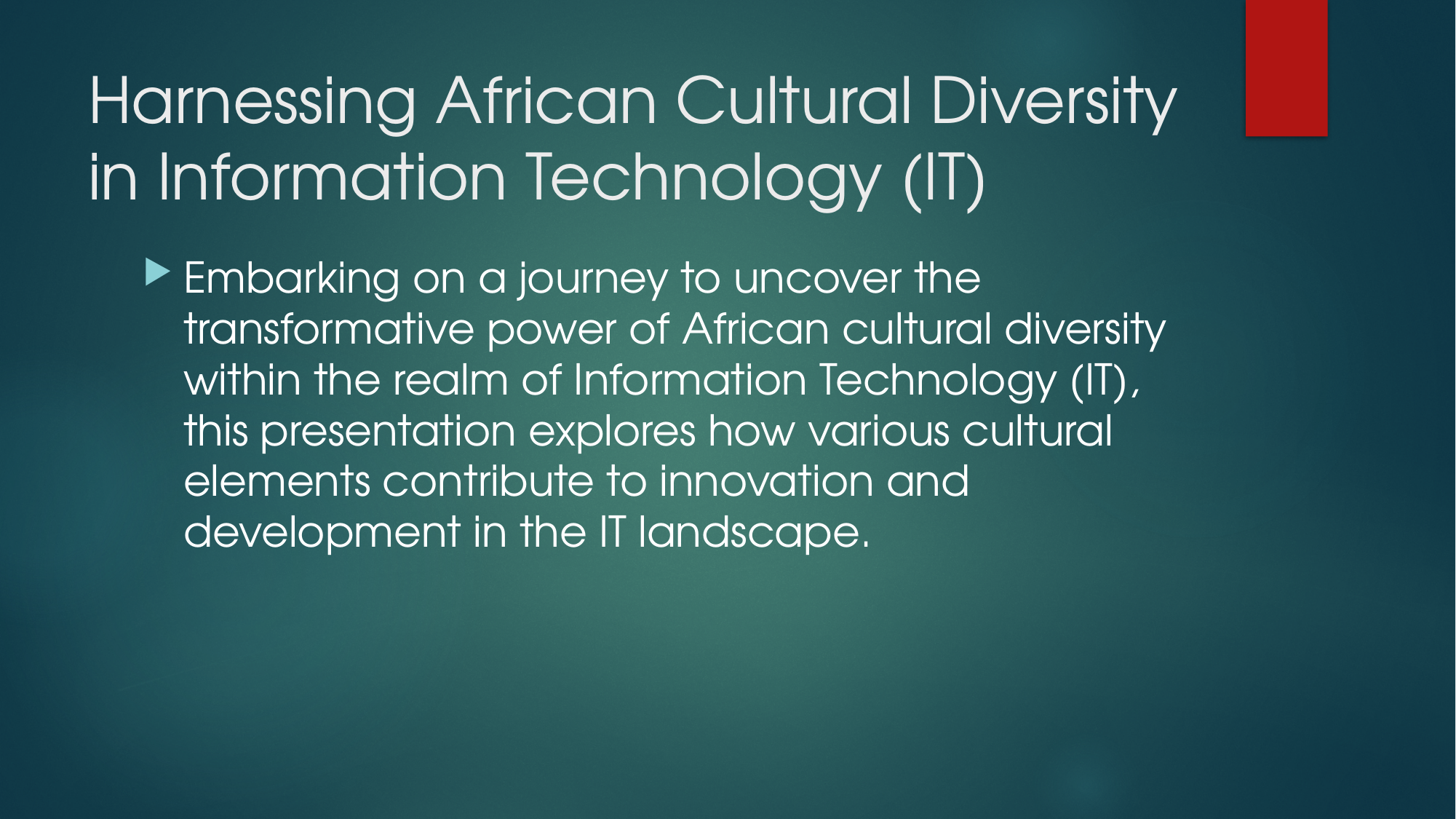

# Harnessing African Cultural Diversity in Information Technology (IT)
Embarking on a journey to uncover the transformative power of African cultural diversity within the realm of Information Technology (IT), this presentation explores how various cultural elements contribute to innovation and development in the IT landscape.